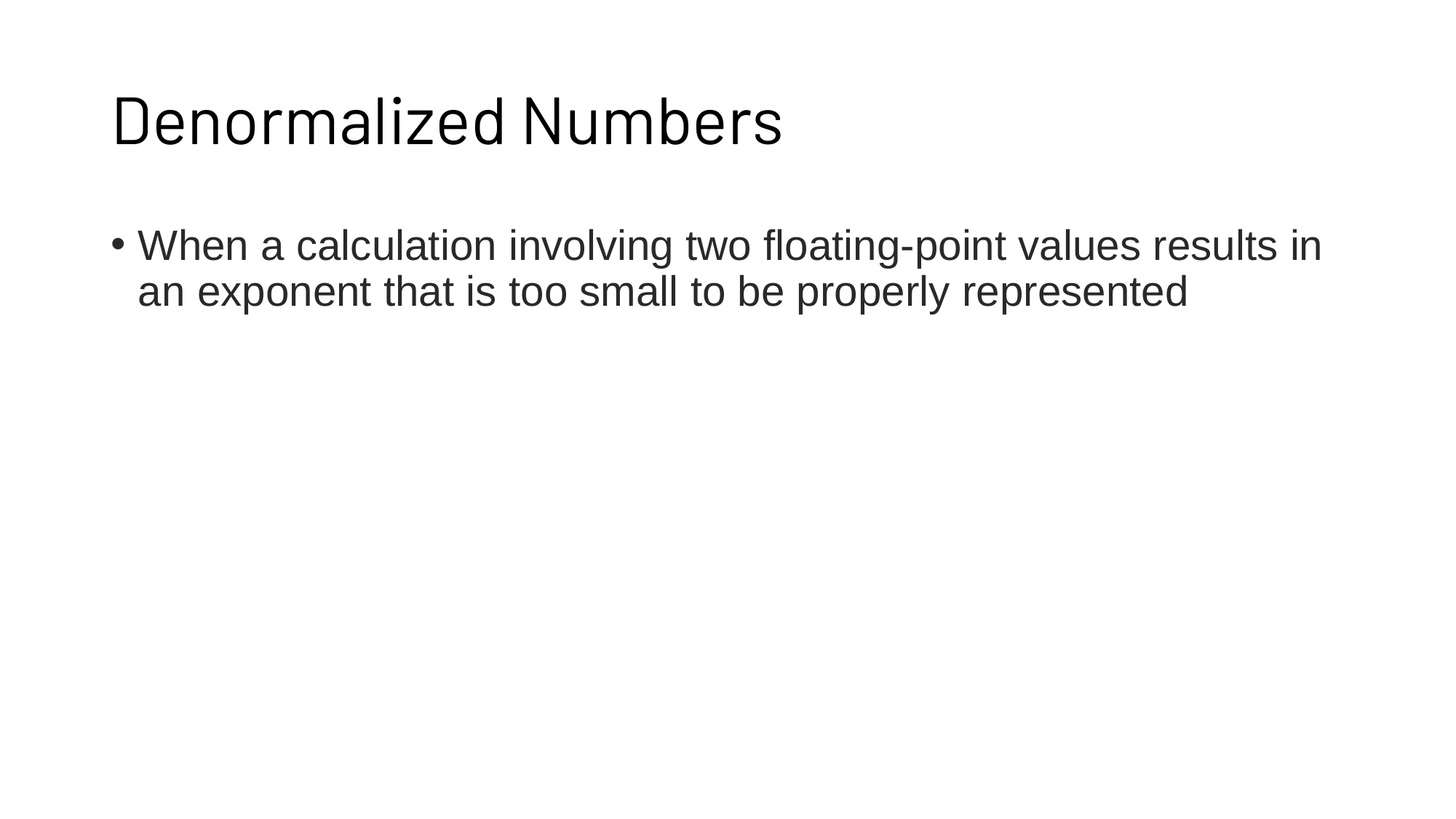

# Denormalized Numbers
When a calculation involving two floating-point values results in an exponent that is too small to be properly represented